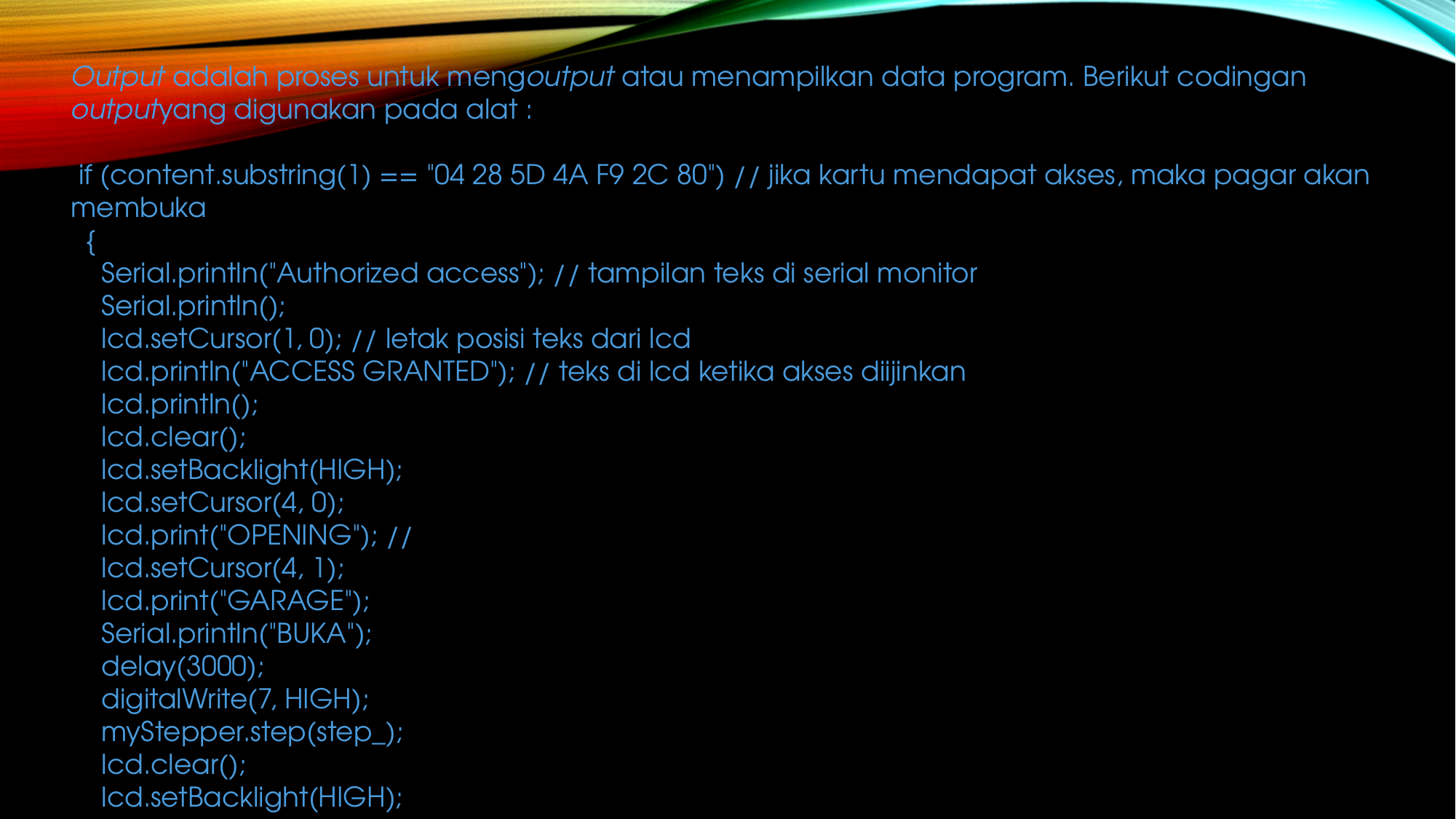

Output adalah proses untuk mengoutput atau menampilkan data program. Berikut codingan outputyang digunakan pada alat :

 if (content.substring(1) == "04 28 5D 4A F9 2C 80") // jika kartu mendapat akses, maka pagar akan membuka
  {
    Serial.println("Authorized access"); // tampilan teks di serial monitor
    Serial.println();
    lcd.setCursor(1, 0); // letak posisi teks dari lcd
    lcd.println("ACCESS GRANTED"); // teks di lcd ketika akses diijinkan
    lcd.println();
    lcd.clear();
    lcd.setBacklight(HIGH);
    lcd.setCursor(4, 0);
    lcd.print("OPENING"); //
    lcd.setCursor(4, 1);
    lcd.print("GARAGE");
    Serial.println("BUKA");
    delay(3000);
    digitalWrite(7, HIGH);
    myStepper.step(step_);
    lcd.clear();
    lcd.setBacklight(HIGH);